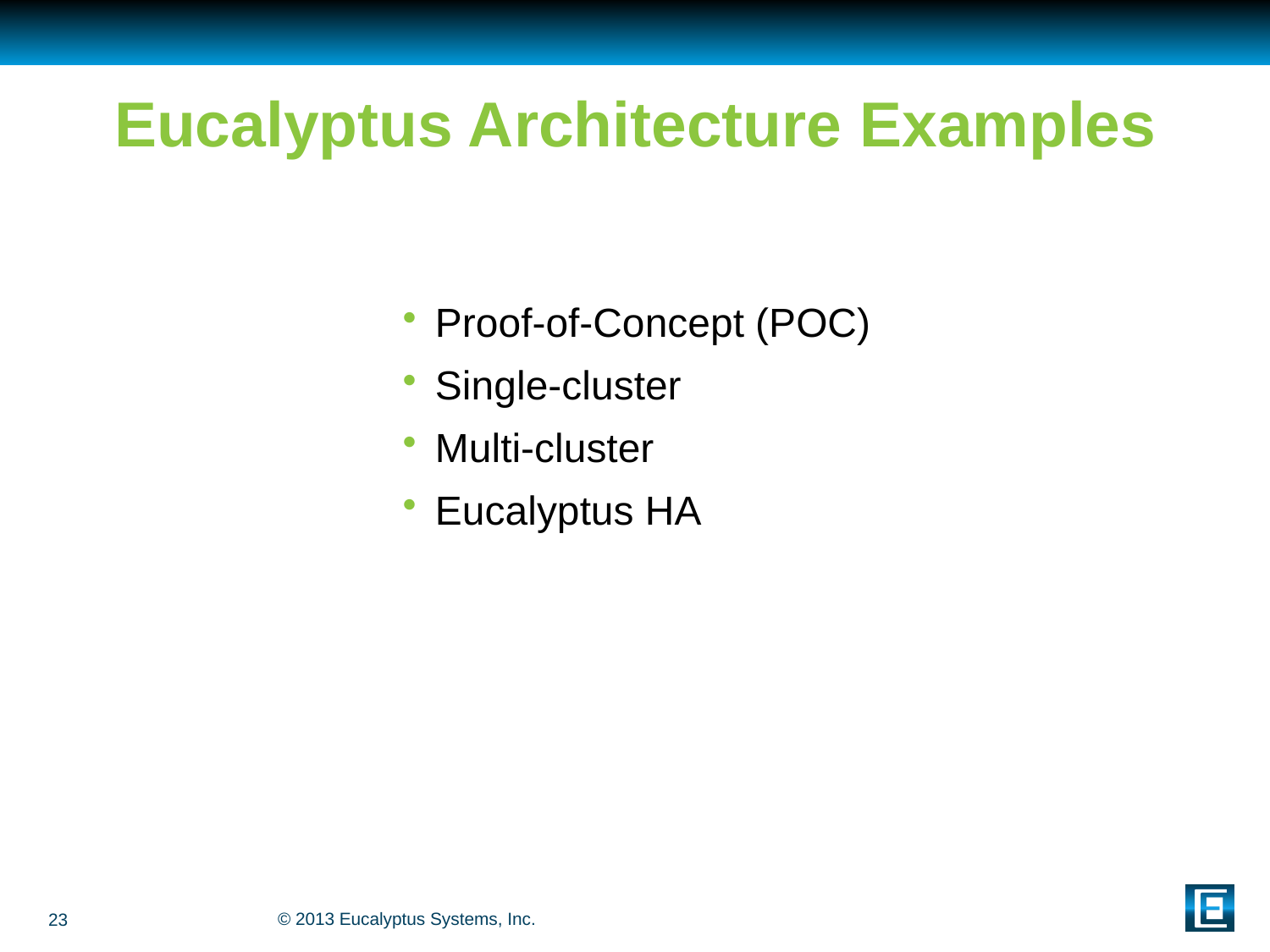

# Eucalyptus Architecture Examples
Proof-of-Concept (POC)
Single-cluster
Multi-cluster
Eucalyptus HA
23